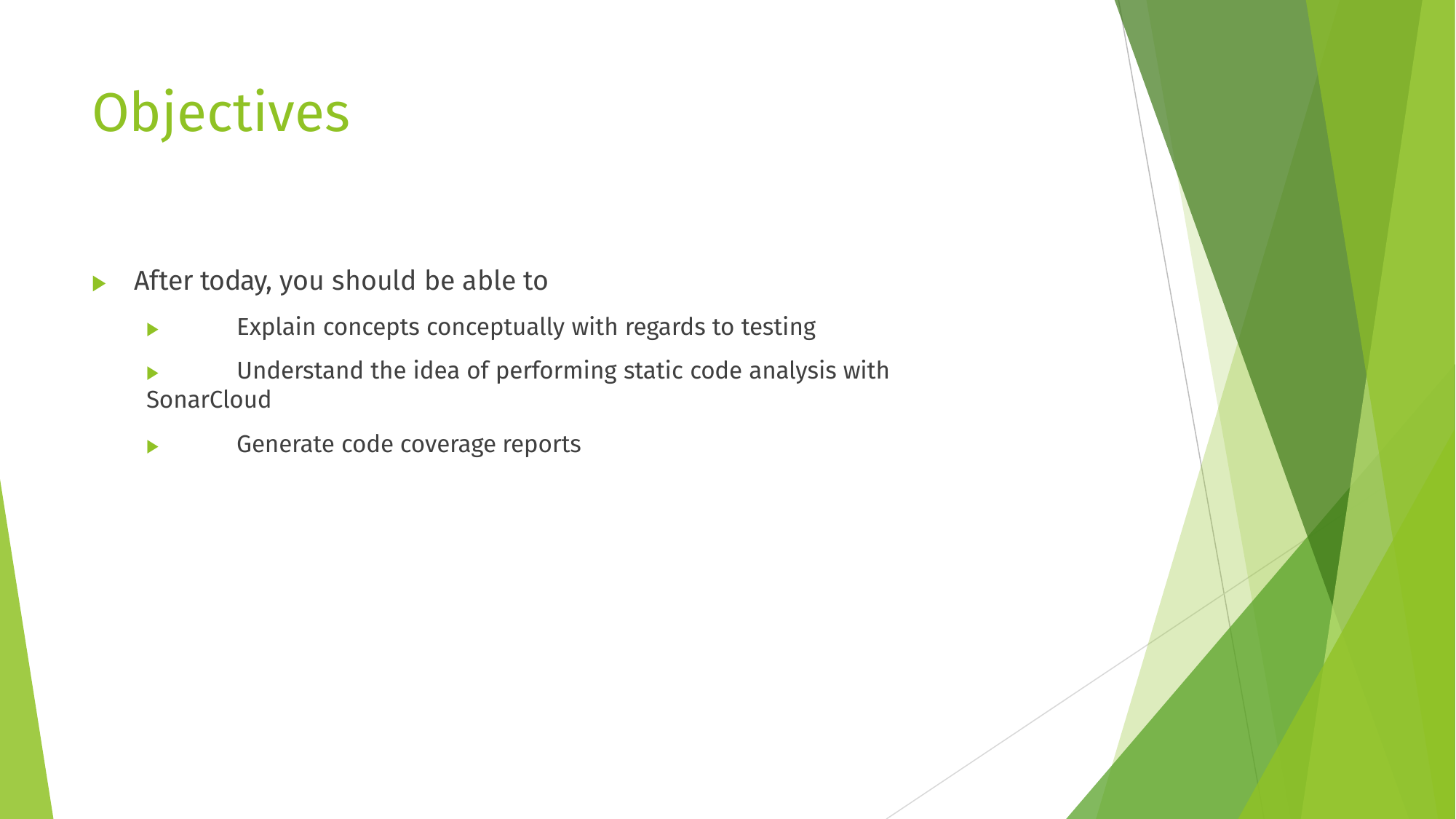

# Objectives
▶	After today, you should be able to
▶	Explain concepts conceptually with regards to testing
▶	Understand the idea of performing static code analysis with SonarCloud
▶	Generate code coverage reports